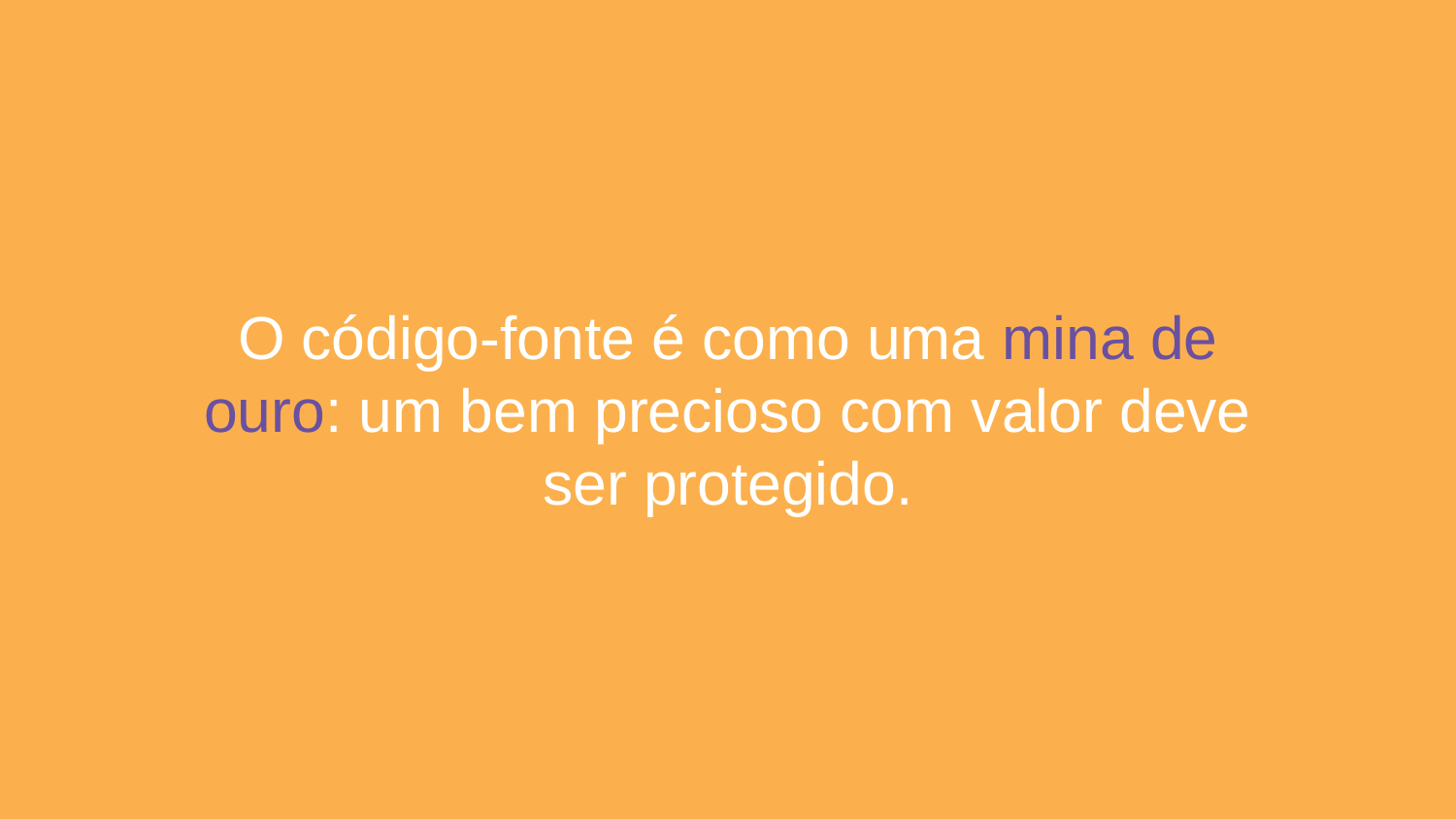

O código-fonte é como uma mina de ouro: um bem precioso com valor deve ser protegido.